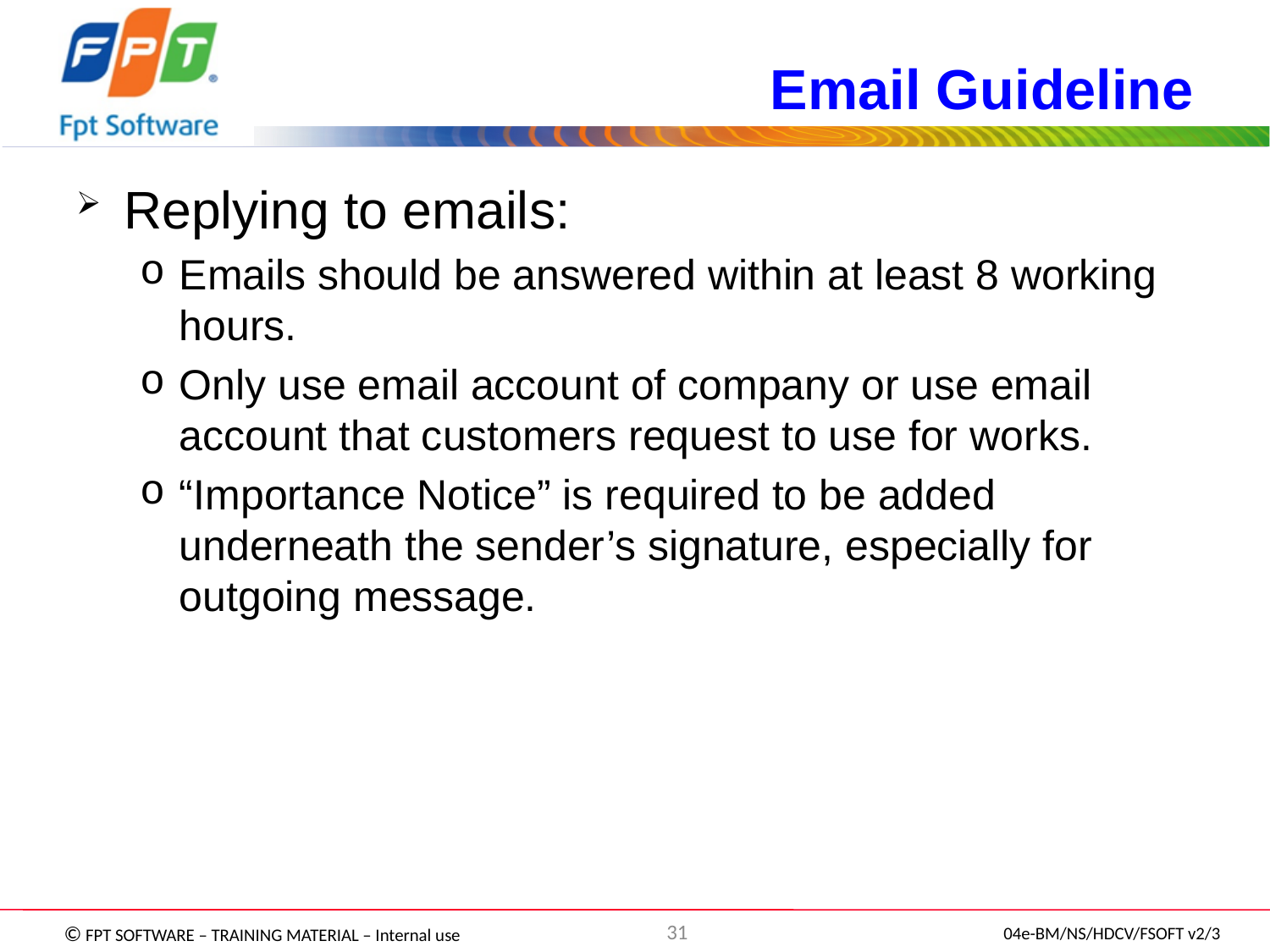

# Email Guideline
Replying to emails:
Emails should be answered within at least 8 working hours.
Only use email account of company or use email account that customers request to use for works.
“Importance Notice” is required to be added underneath the sender’s signature, especially for outgoing message.
31